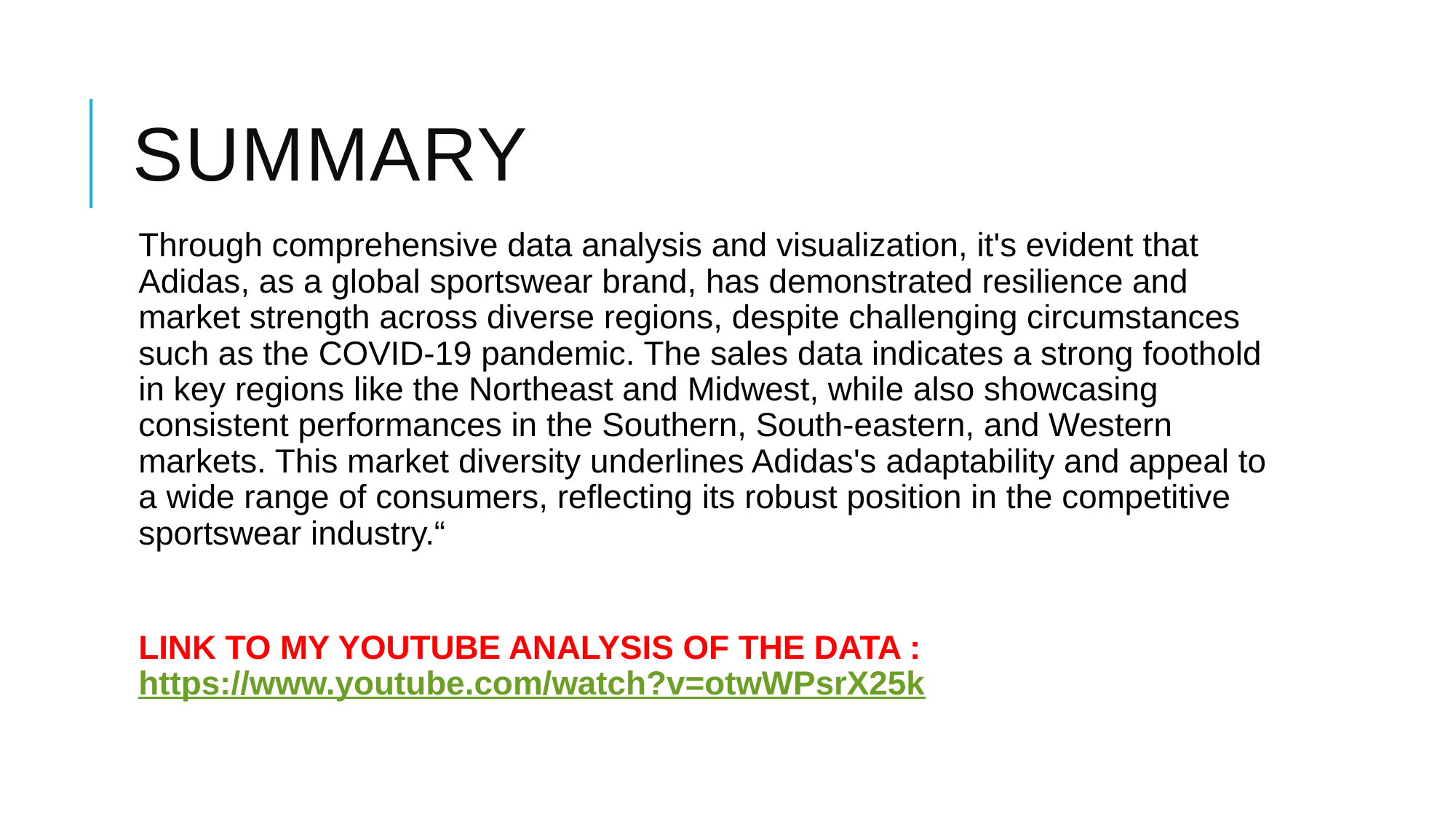

# SUMMARY
Through comprehensive data analysis and visualization, it's evident that Adidas, as a global sportswear brand, has demonstrated resilience and market strength across diverse regions, despite challenging circumstances such as the COVID-19 pandemic. The sales data indicates a strong foothold in key regions like the Northeast and Midwest, while also showcasing consistent performances in the Southern, South-eastern, and Western markets. This market diversity underlines Adidas's adaptability and appeal to a wide range of consumers, reflecting its robust position in the competitive sportswear industry.“

LINK TO MY YOUTUBE ANALYSIS OF THE DATA : https://www.youtube.com/watch?v=otwWPsrX25k